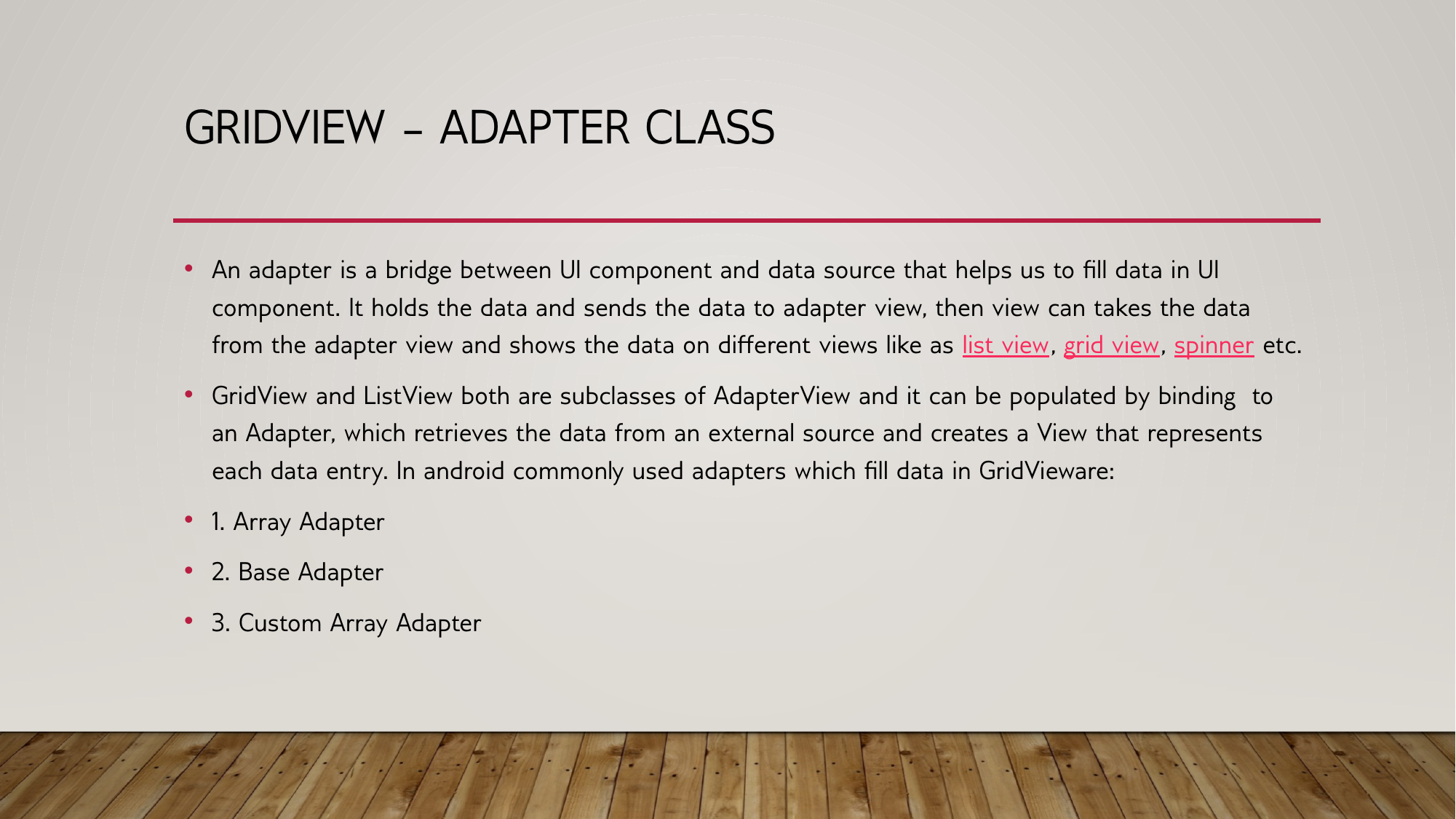

# Gridview – adapter class
An adapter is a bridge between UI component and data source that helps us to fill data in UI component. It holds the data and sends the data to adapter view, then view can takes the data from the adapter view and shows the data on different views like as list view, grid view, spinner etc.
GridView and ListView both are subclasses of AdapterView and it can be populated by binding  to an Adapter, which retrieves the data from an external source and creates a View that represents each data entry. In android commonly used adapters which fill data in GridVieware:
1. Array Adapter
2. Base Adapter
3. Custom Array Adapter